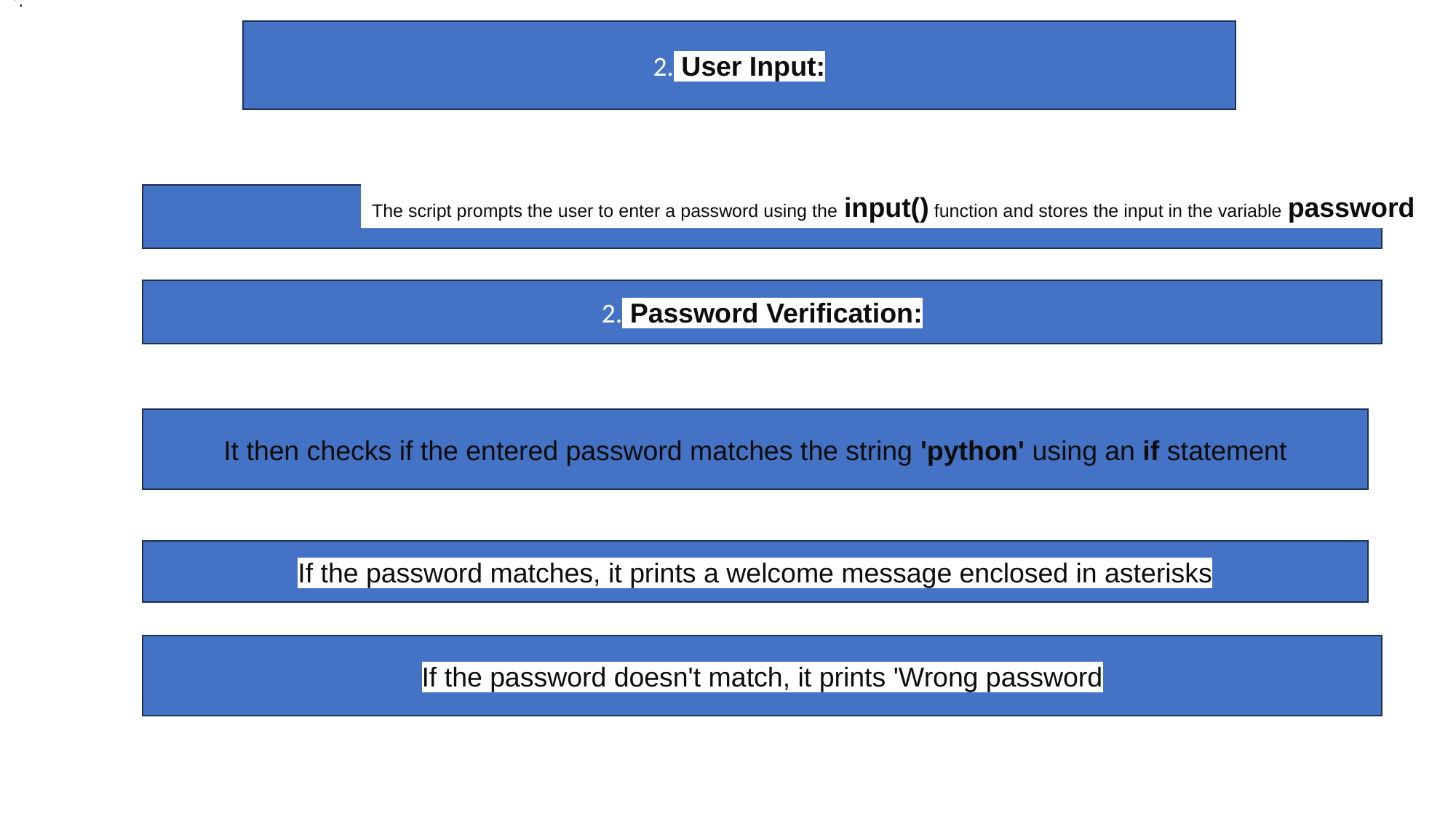

.

2. User Input:

The script prompts the user to enter a password using the input() function and stores the input in the variable password
2. Password Verification:
It then checks if the entered password matches the string 'python' using an if statement
If the password matches, it prints a welcome message enclosed in asterisks
If the password doesn't match, it prints 'Wrong password